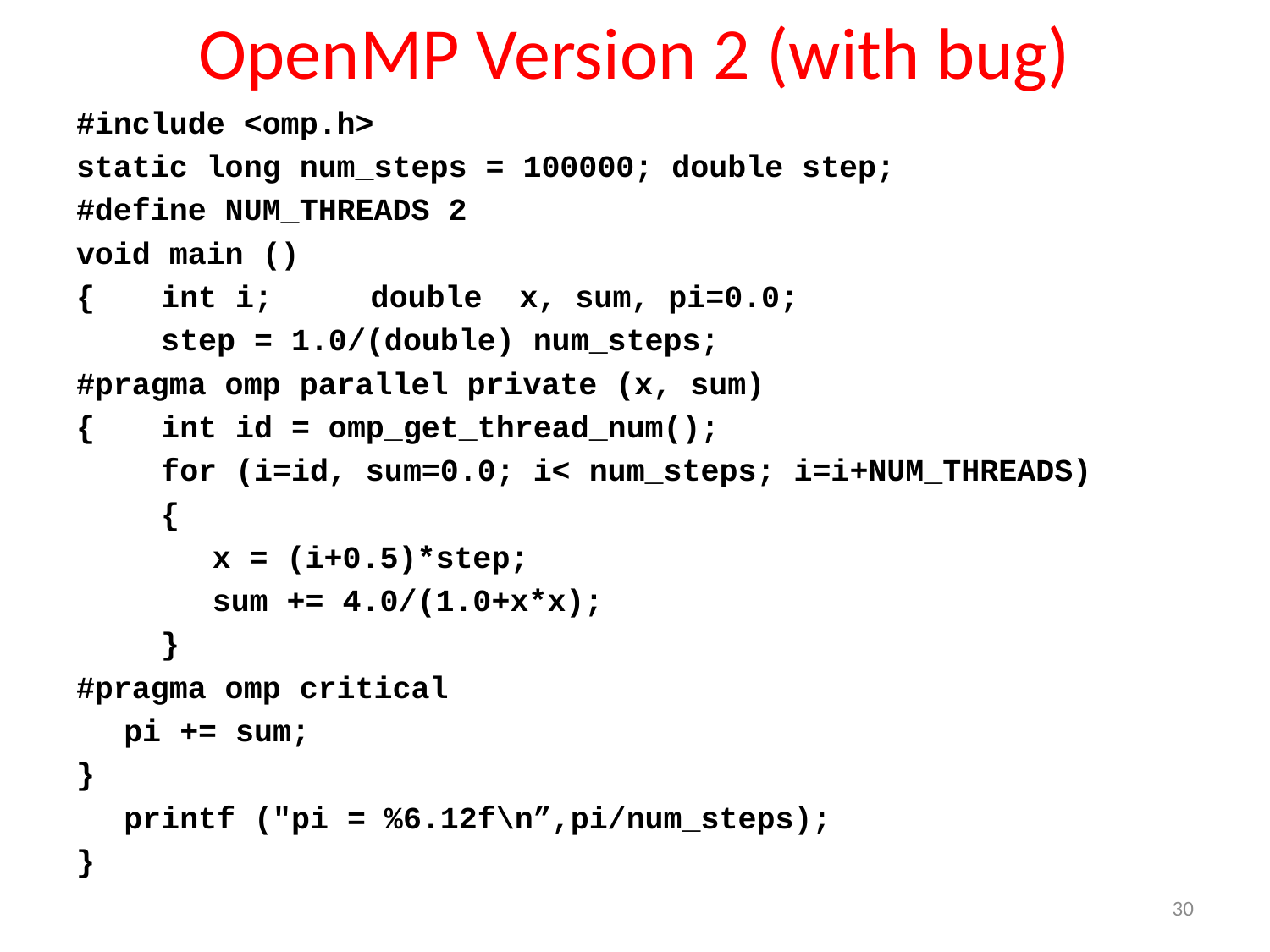

# OpenMP Version 2 (with bug)
#include <omp.h>
static long num_steps = 100000; double step;
#define NUM_THREADS 2
void main ()
{	  int i; 	  double  x, sum, pi=0.0;
	  step = 1.0/(double) num_steps;
#pragma omp parallel private (x, sum)
{	  int id = omp_get_thread_num();
	  for (i=id, sum=0.0; i< num_steps; i=i+NUM_THREADS)
	  {
		 	 x = (i+0.5)*step;
		 	 sum += 4.0/(1.0+x*x);
	  }
#pragma omp critical
	pi += sum;
}
	printf ("pi = %6.12f\n”,pi/num_steps);
}
30